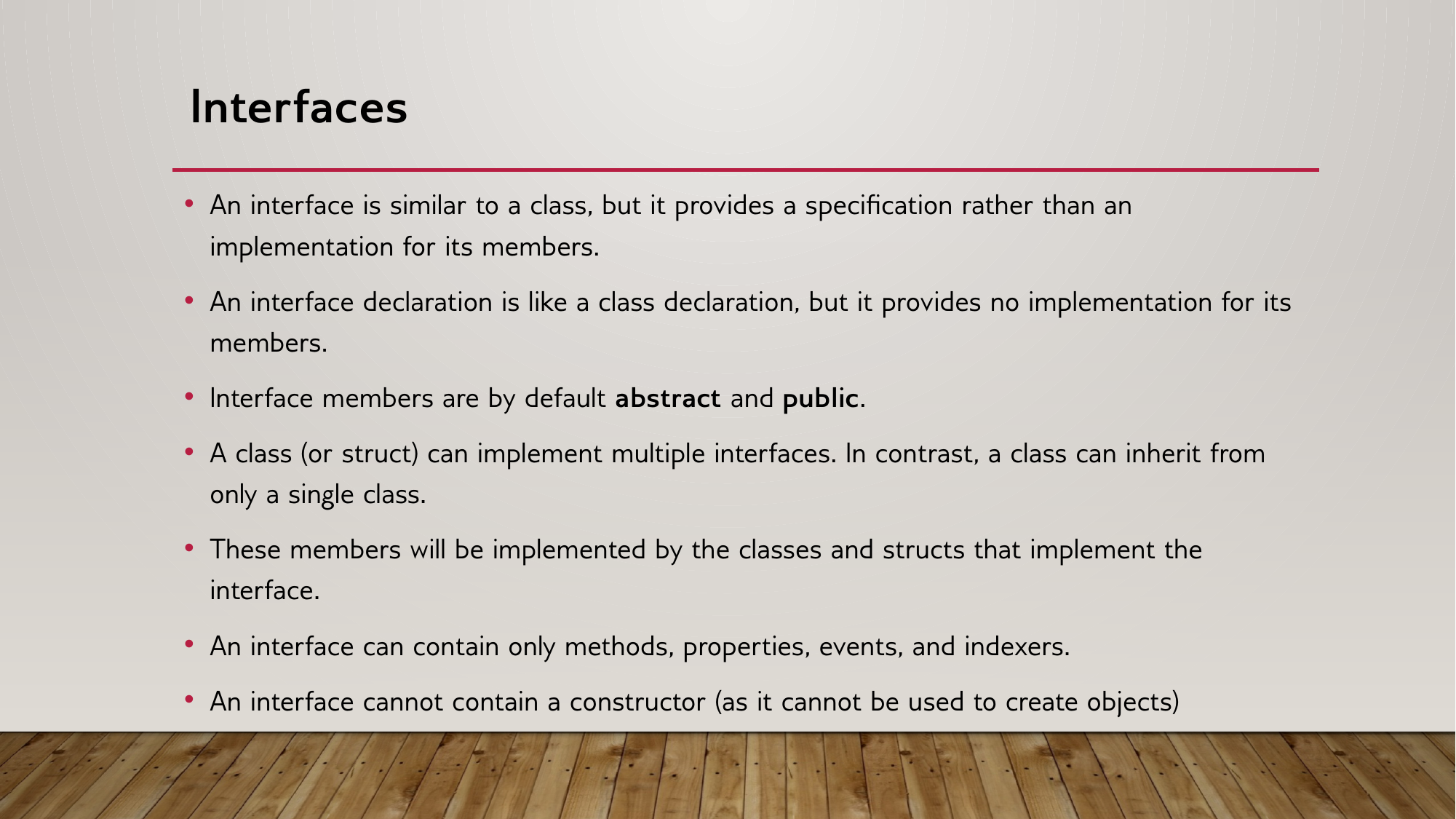

# Interfaces
An interface is similar to a class, but it provides a specification rather than an implementation for its members.
An interface declaration is like a class declaration, but it provides no implementation for its members.
Interface members are by default abstract and public.
A class (or struct) can implement multiple interfaces. In contrast, a class can inherit from only a single class.
These members will be implemented by the classes and structs that implement the interface.
An interface can contain only methods, properties, events, and indexers.
An interface cannot contain a constructor (as it cannot be used to create objects)